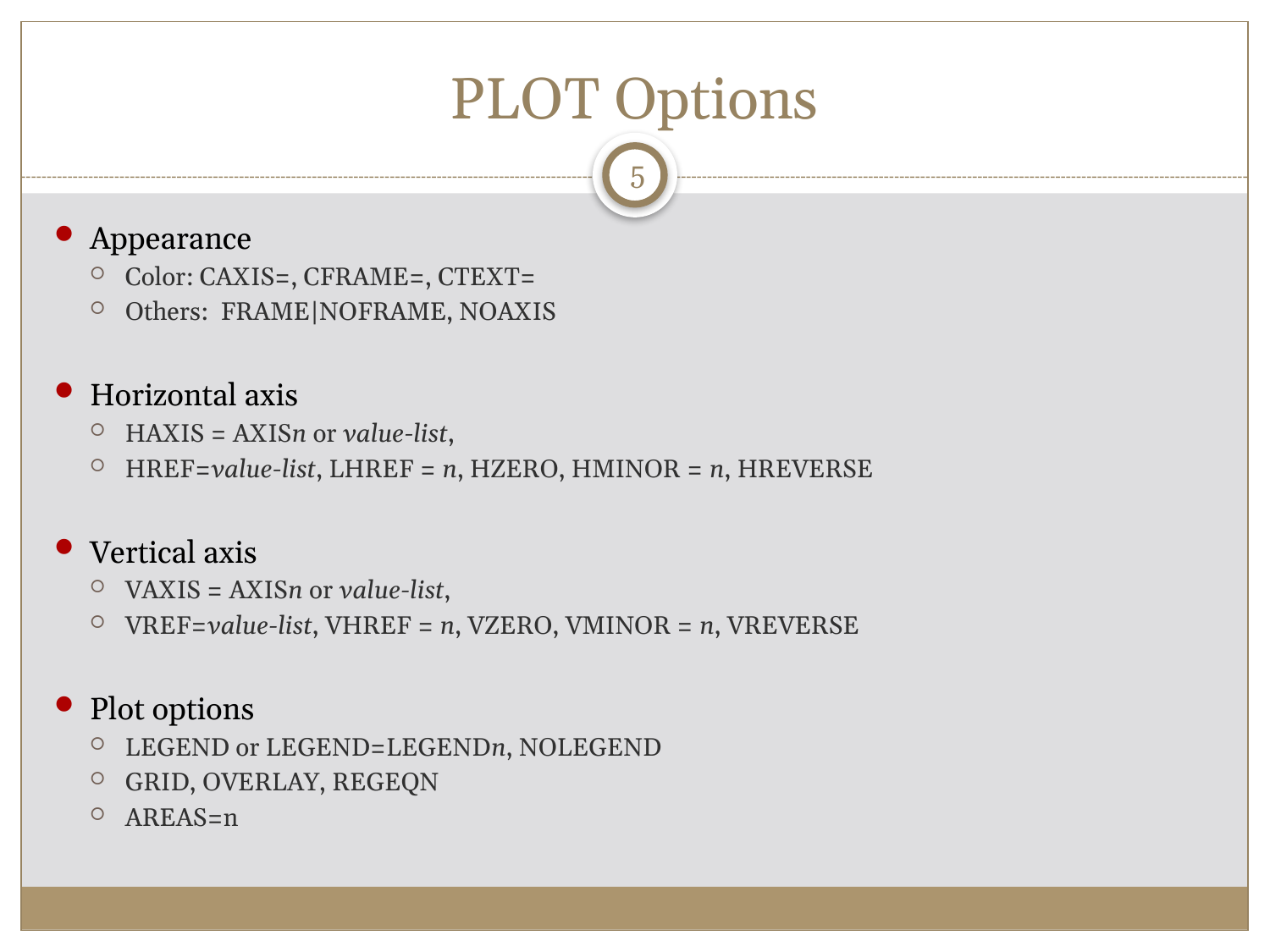

# PLOT Options
5
Appearance
Color: CAXIS=, CFRAME=, CTEXT=
Others:  FRAME|NOFRAME, NOAXIS

Horizontal axis
HAXIS = AXISn or value-list,
HREF=value-list, LHREF = n, HZERO, HMINOR = n, HREVERSE

Vertical axis
VAXIS = AXISn or value-list,
VREF=value-list, VHREF = n, VZERO, VMINOR = n, VREVERSE

Plot options
LEGEND or LEGEND=LEGENDn, NOLEGEND
GRID, OVERLAY, REGEQN
AREAS=n